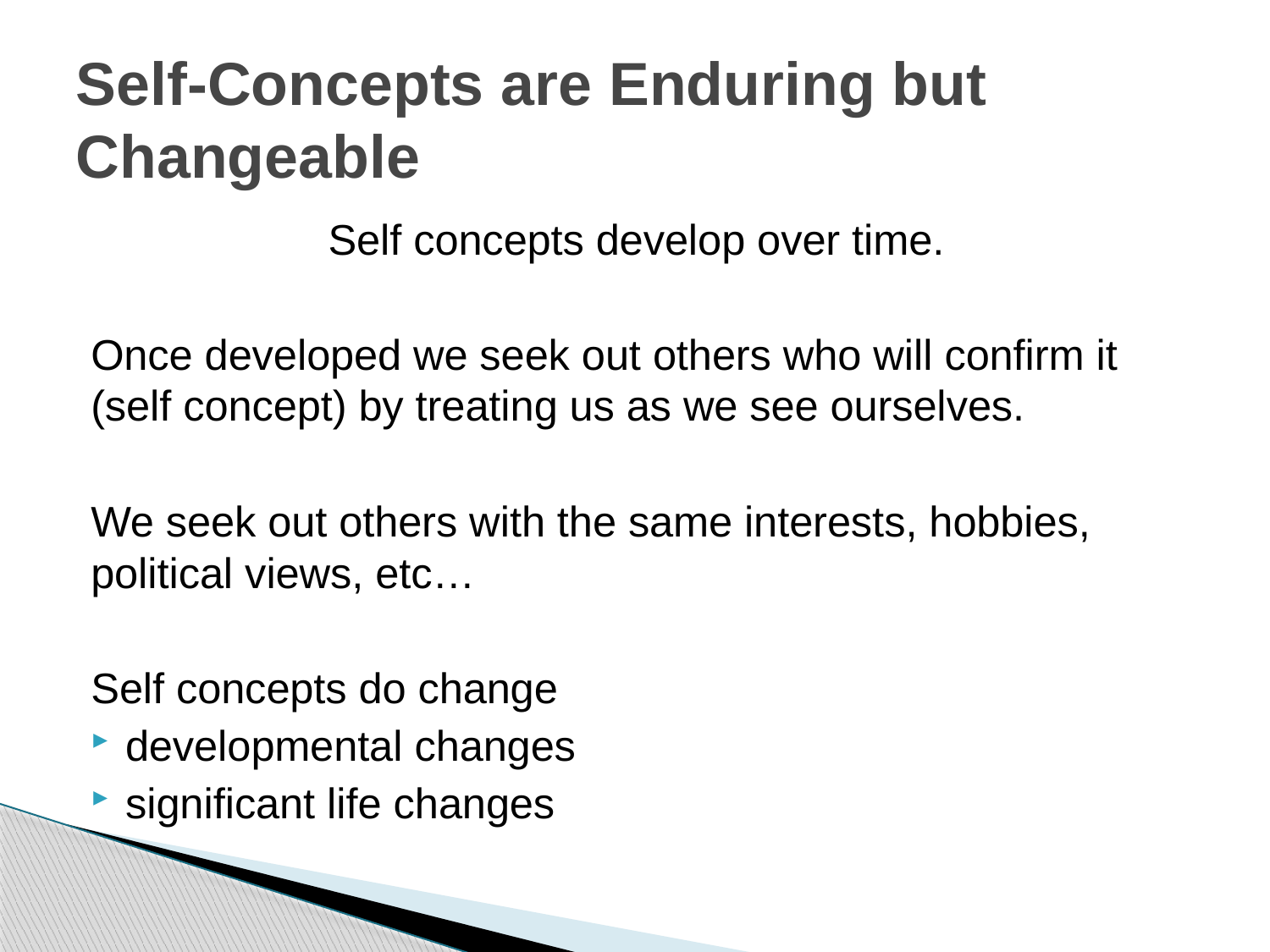

# Self-Concepts are Enduring but Changeable
Self concepts develop over time.

Once developed we seek out others who will confirm it (self concept) by treating us as we see ourselves.

We seek out others with the same interests, hobbies, political views, etc…

Self concepts do change
developmental changes
significant life changes